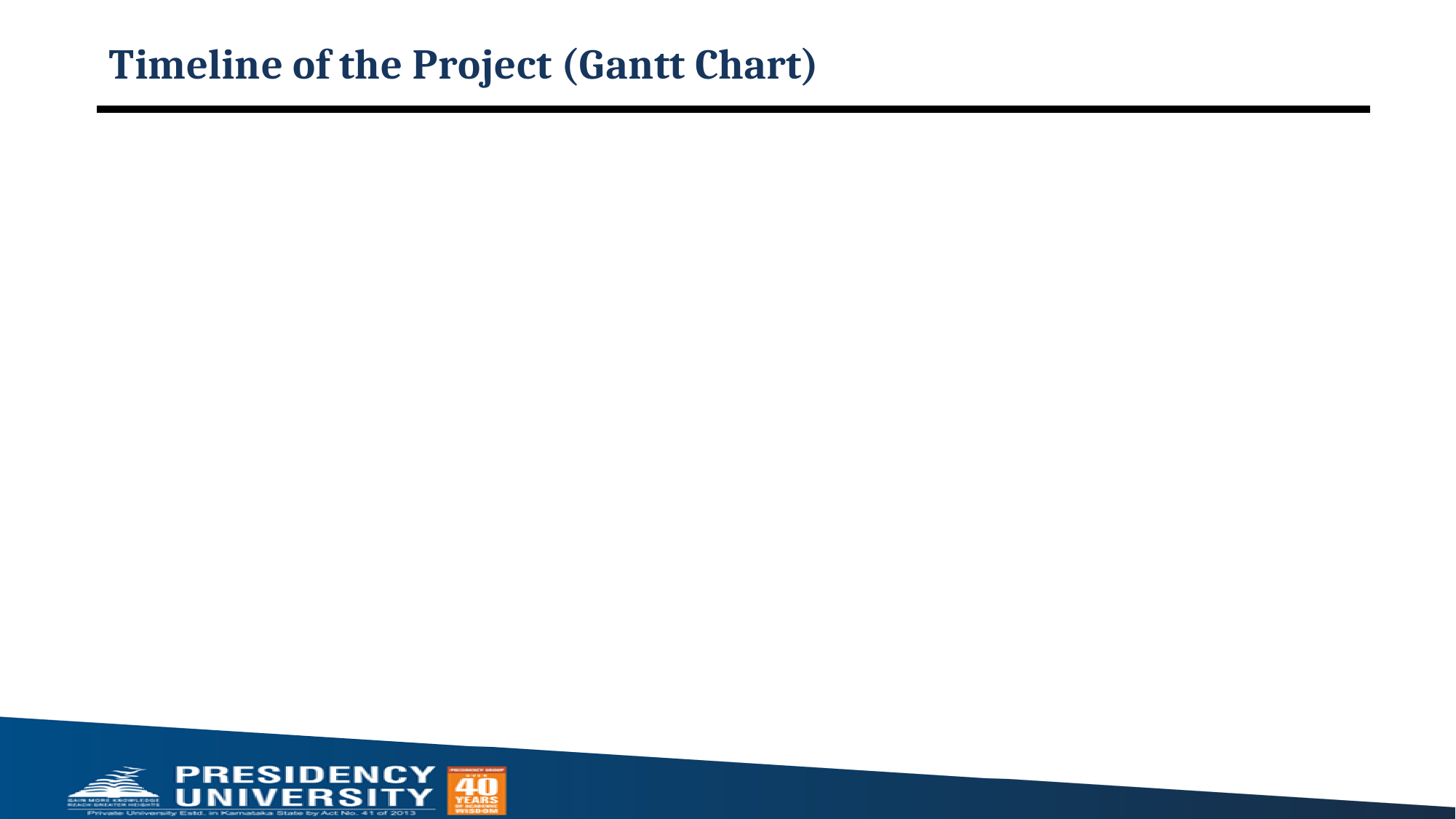

# Timeline of the Project (Gantt Chart)